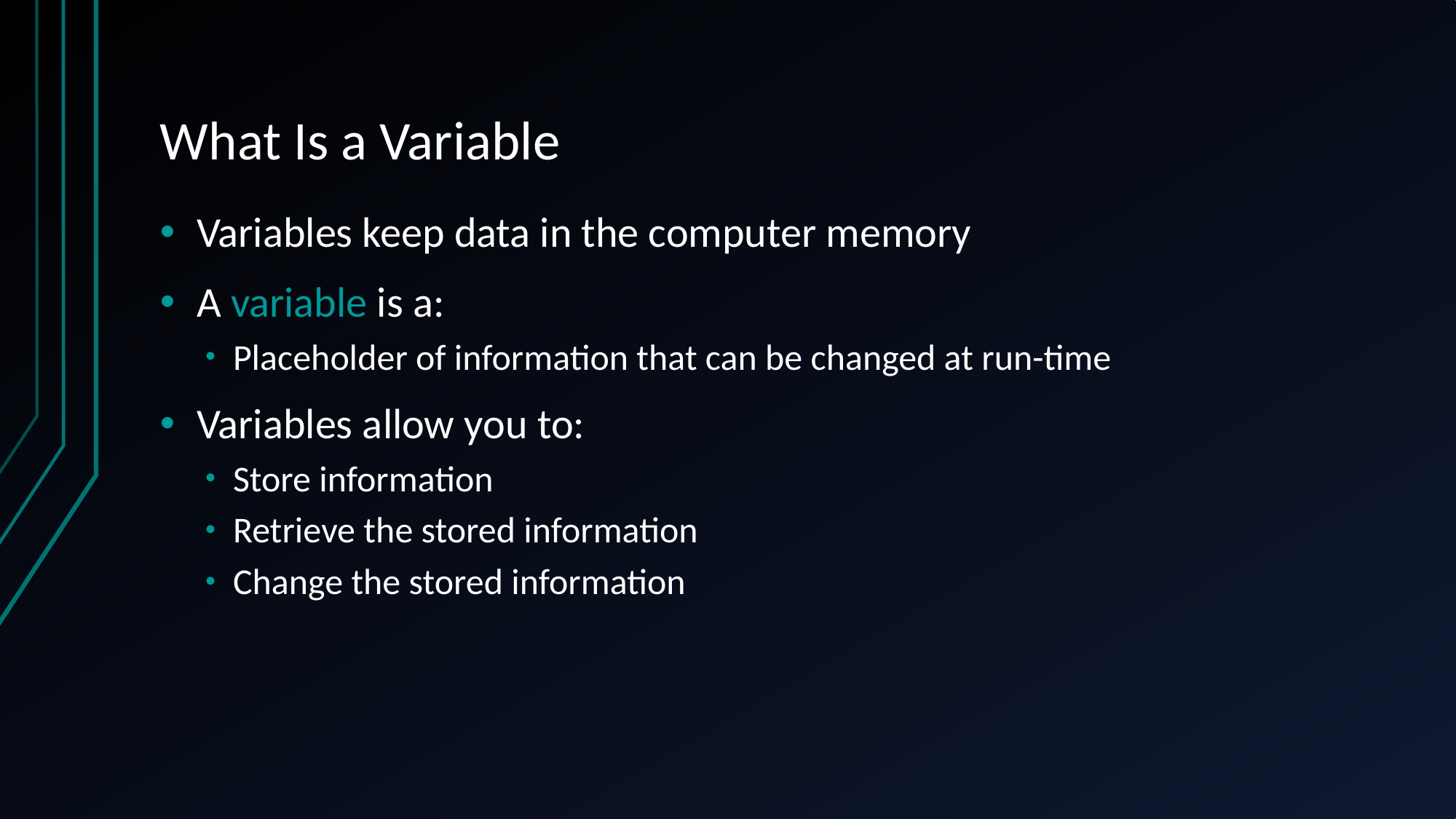

# What Is a Variable
Variables keep data in the computer memory
A variable is a:
Placeholder of information that can be changed at run-time
Variables allow you to:
Store information
Retrieve the stored information
Change the stored information